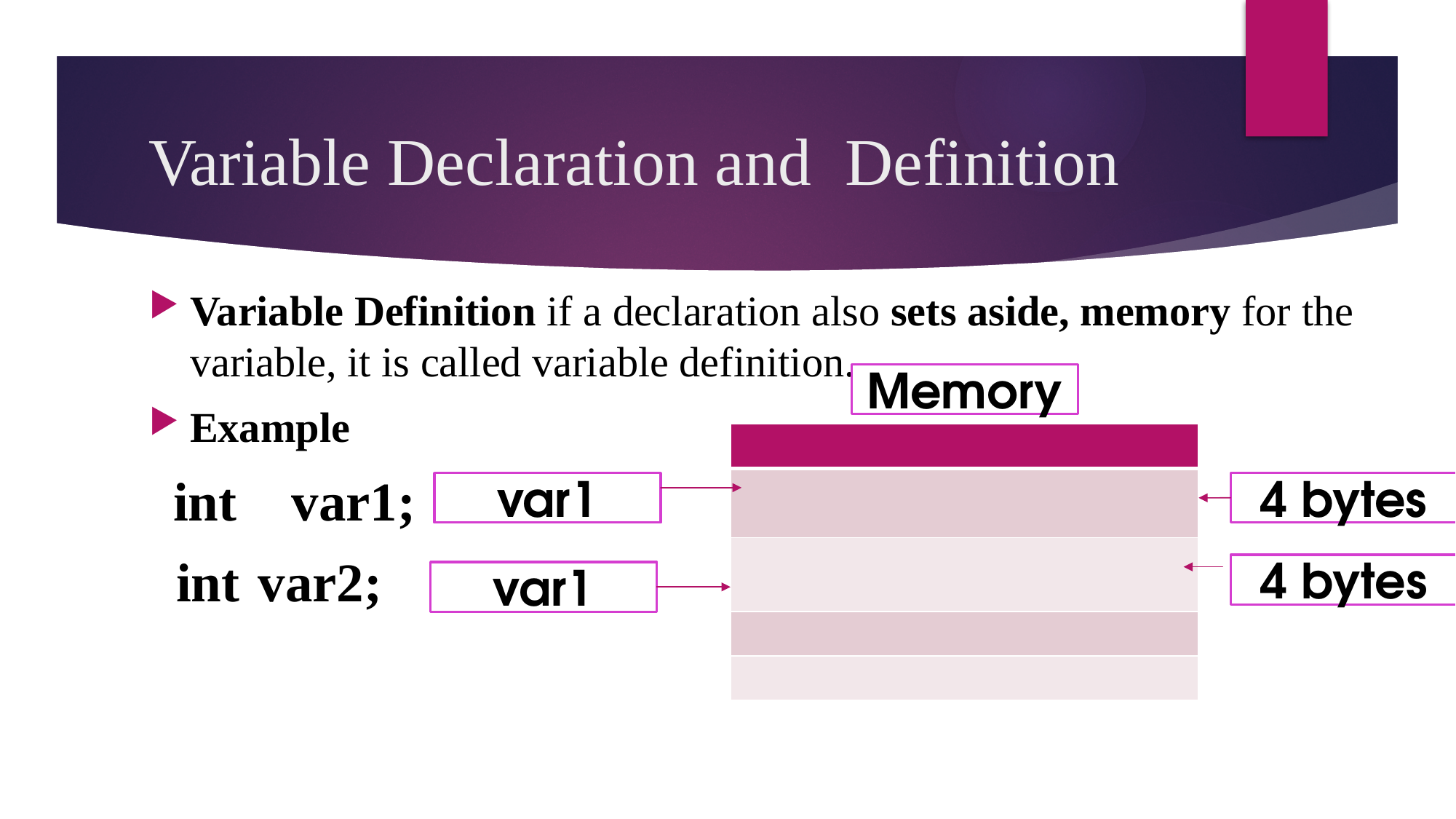

# Variable Declaration and  Definition
Variable Definition if a declaration also sets aside, memory for the variable, it is called variable definition.
Example
  int    var1;
  int 	var2;

Memory
|  |
| --- |
|  |
|  |
|  |
|  |
4 bytes
var1
4 bytes
var1